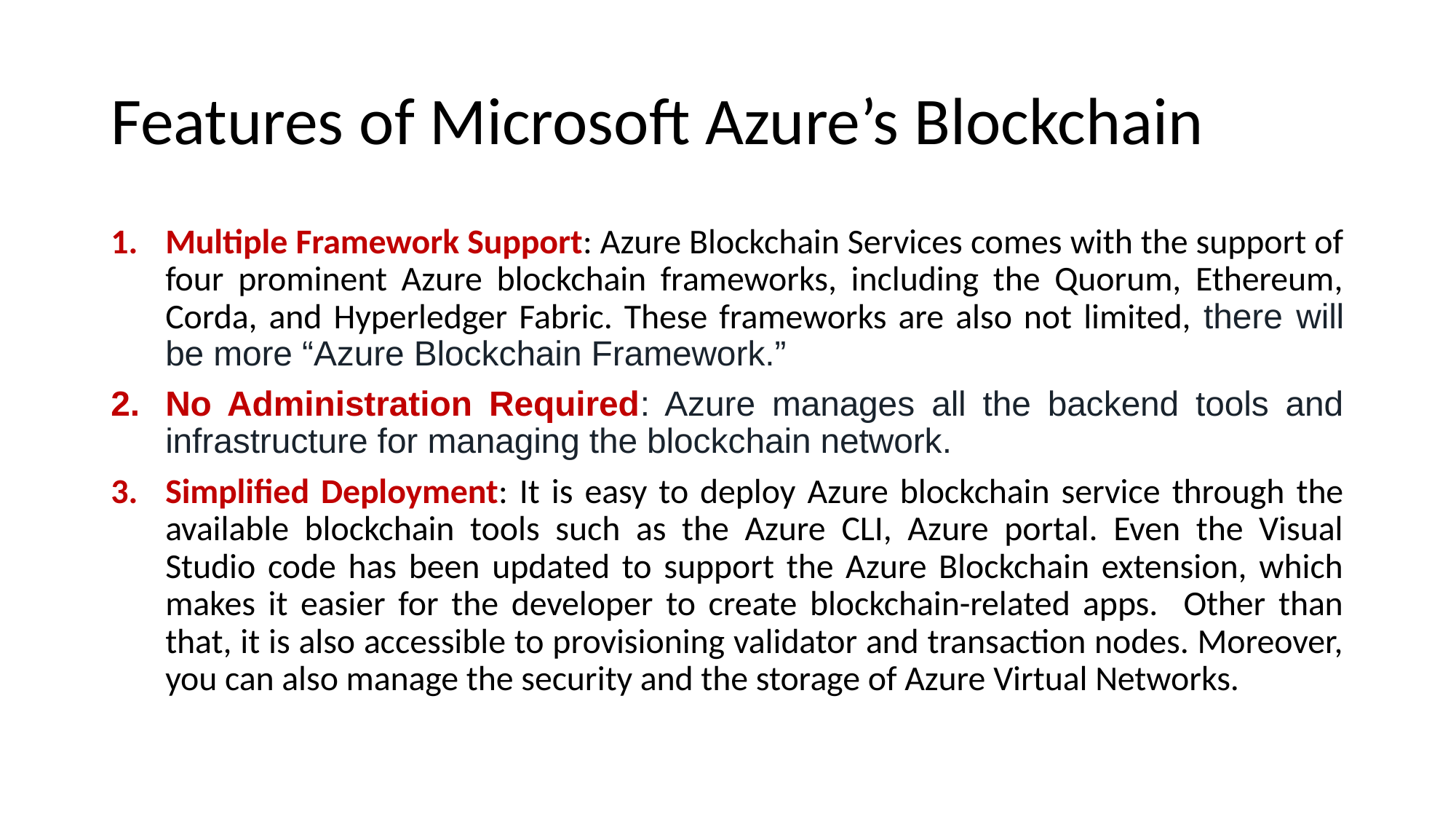

# Features of Microsoft Azure’s Blockchain
Multiple Framework Support: Azure Blockchain Services comes with the support of four prominent Azure blockchain frameworks, including the Quorum, Ethereum, Corda, and Hyperledger Fabric. These frameworks are also not limited, there will be more “Azure Blockchain Framework.”
No Administration Required: Azure manages all the backend tools and infrastructure for managing the blockchain network.
Simplified Deployment: It is easy to deploy Azure blockchain service through the available blockchain tools such as the Azure CLI, Azure portal. Even the Visual Studio code has been updated to support the Azure Blockchain extension, which makes it easier for the developer to create blockchain-related apps.  Other than that, it is also accessible to provisioning validator and transaction nodes. Moreover, you can also manage the security and the storage of Azure Virtual Networks.